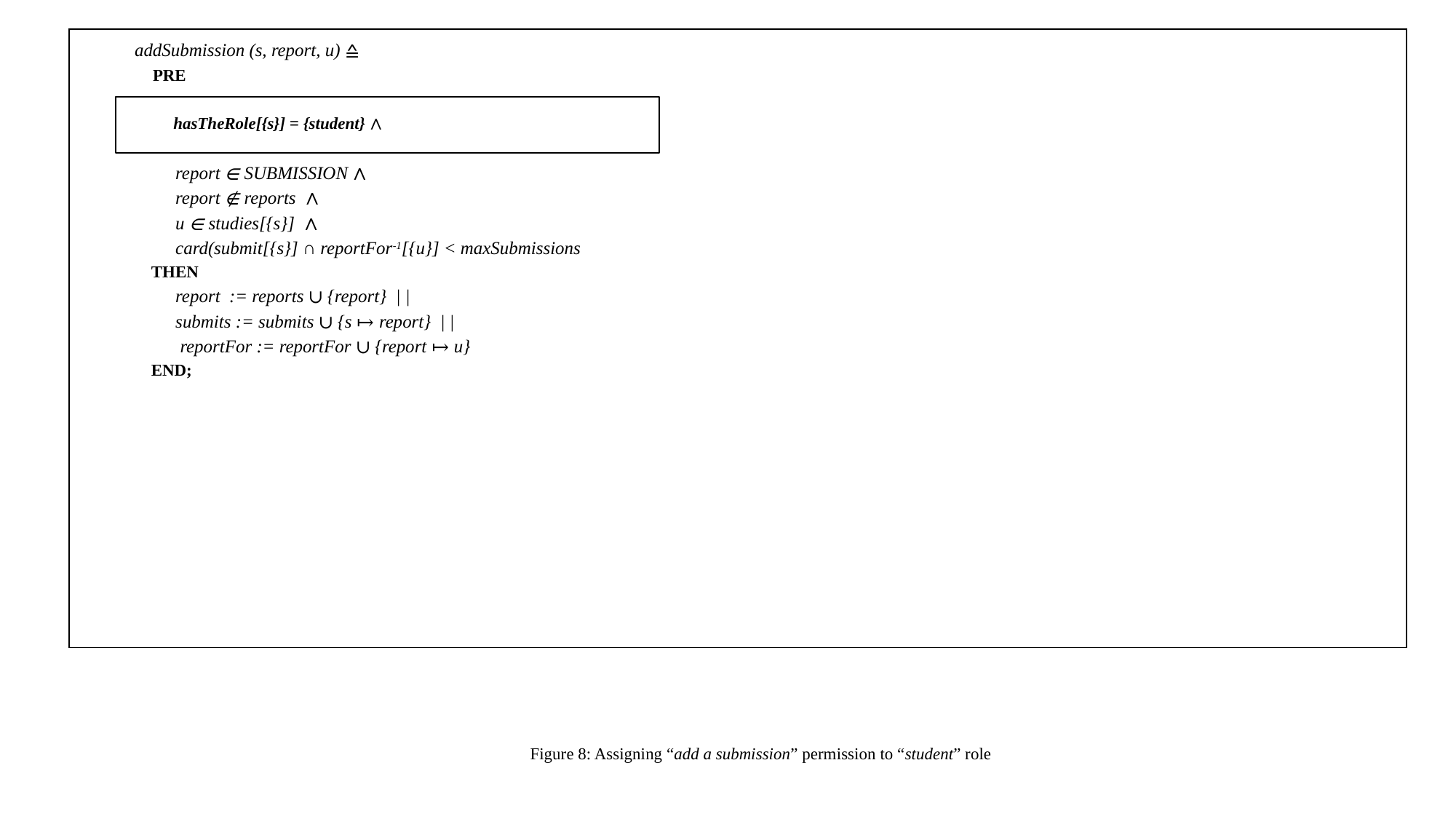

addSubmission (s, report, u) ≙
    PRE

      hasTheRole[{s}] = {student} ∧

      report ∈ SUBMISSION ∧
      report ∉ reports  ∧
      u ∈ studies[{s}]  ∧
      card(submit[{s}] ∩ reportFor-1[{u}] < maxSubmissions
    THEN
      report  := reports ∪ {report}  | |
      submits := submits ∪ {s ↦ report}  | |
       reportFor := reportFor ∪ {report ↦ u}
    END;

Figure 8: Assigning “add a submission” permission to “student” role